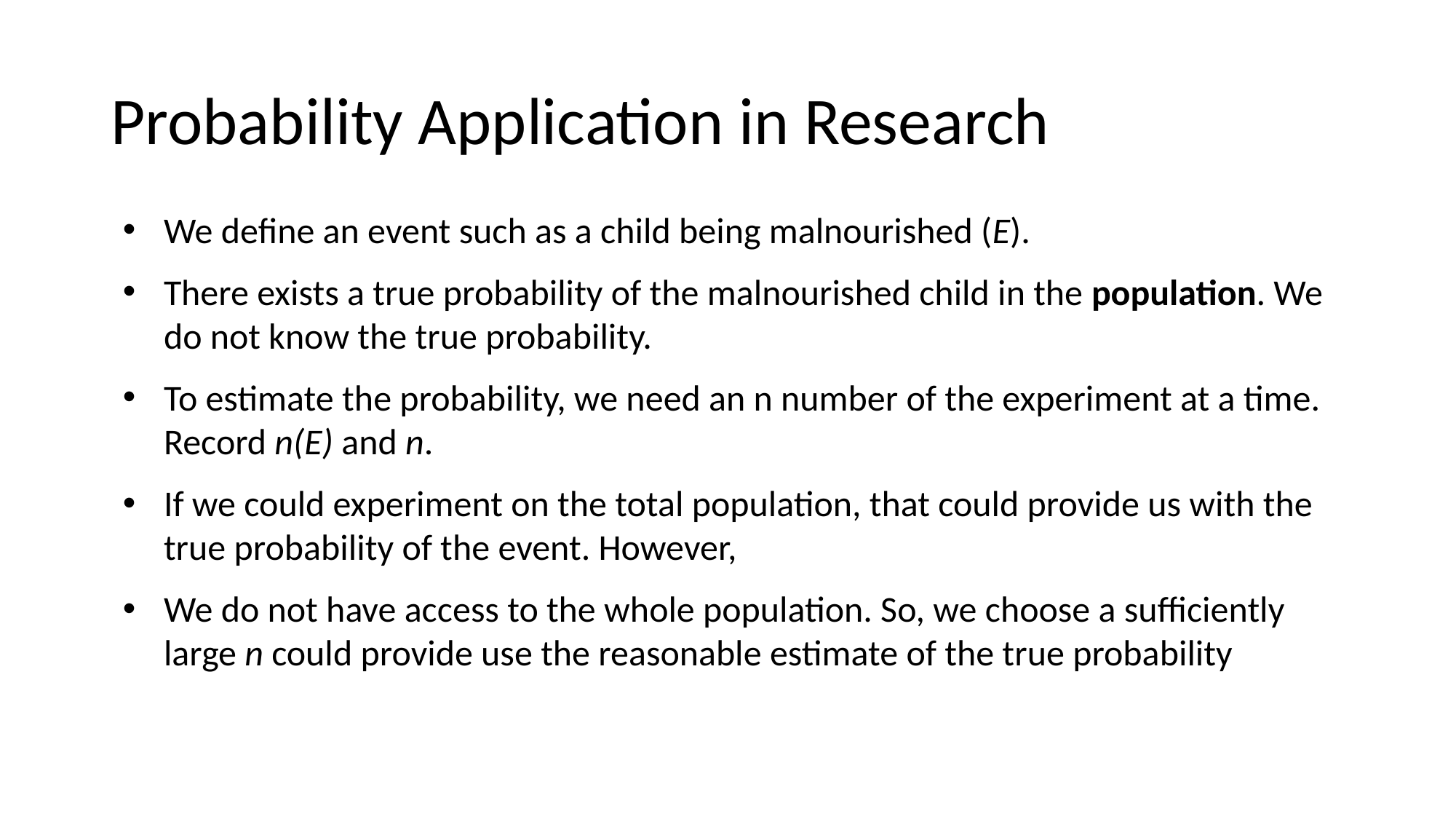

# Probability Application in Research
We define an event such as a child being malnourished (E).
There exists a true probability of the malnourished child in the population. We do not know the true probability.
To estimate the probability, we need an n number of the experiment at a time. Record n(E) and n.
If we could experiment on the total population, that could provide us with the true probability of the event. However,
We do not have access to the whole population. So, we choose a sufficiently large n could provide use the reasonable estimate of the true probability